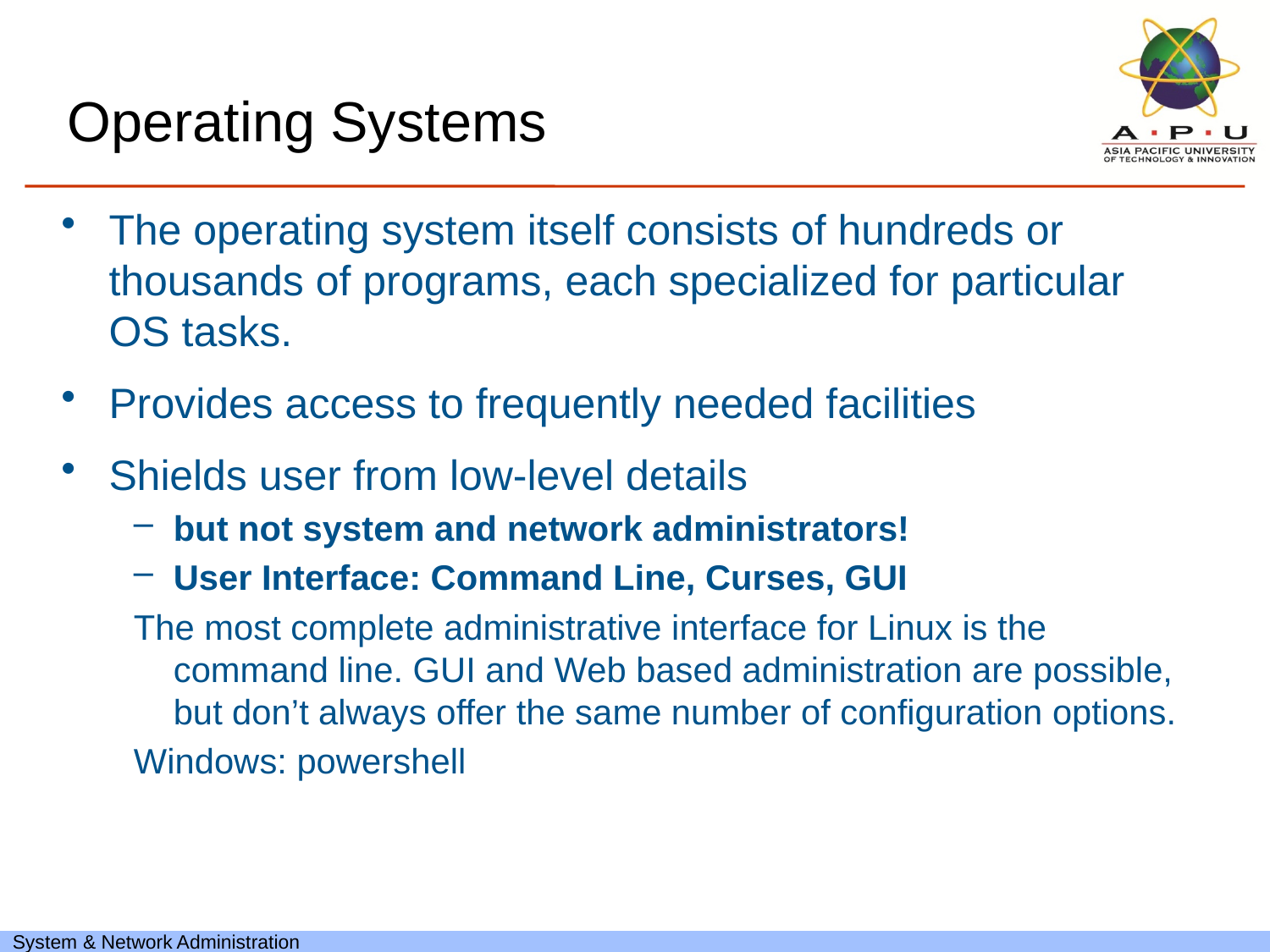

Operating Systems
The operating system itself consists of hundreds or thousands of programs, each specialized for particular OS tasks.
Provides access to frequently needed facilities
Shields user from low-level details
but not system and network administrators!
User Interface: Command Line, Curses, GUI
The most complete administrative interface for Linux is the command line. GUI and Web based administration are possible, but don’t always offer the same number of configuration options.
Windows: powershell